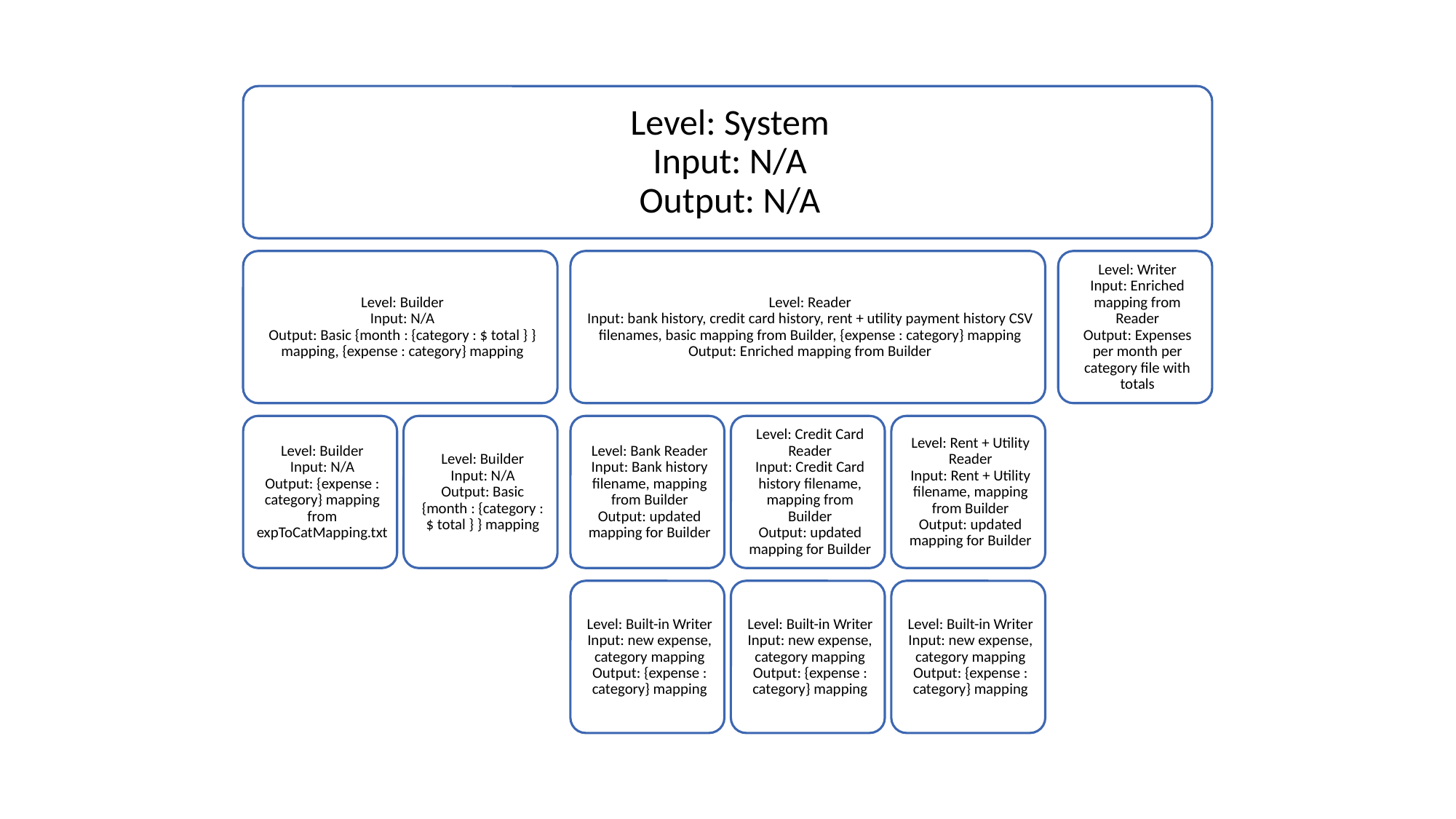

Level: System
Input: N/A
Output: N/A
Level: Builder
Input: N/A
Output: Basic {month : {category : $ total } } mapping, {expense : category} mapping
Level: Builder
Input: N/A
Output: {expense : category} mapping from expToCatMapping.txt
Level: Builder
Input: N/A
Output: Basic {month : {category : $ total } } mapping
Level: Reader
Input: bank history, credit card history, rent + utility payment history CSV filenames, basic mapping from Builder, {expense : category} mapping
Output: Enriched mapping from Builder
Level: Bank Reader
Input: Bank history filename, mapping from Builder
Output: updated mapping for Builder
Level: Built-in Writer
Input: new expense, category mapping
Output: {expense : category} mapping
Level: Credit Card Reader
Input: Credit Card history filename, mapping from Builder
Output: updated mapping for Builder
Level: Built-in Writer
Input: new expense, category mapping
Output: {expense : category} mapping
Level: Rent + Utility Reader
Input: Rent + Utility filename, mapping from Builder
Output: updated mapping for Builder
Level: Built-in Writer
Input: new expense, category mapping
Output: {expense : category} mapping
Level: Writer
Input: Enriched mapping from Reader
Output: Expenses per month per category file with totals